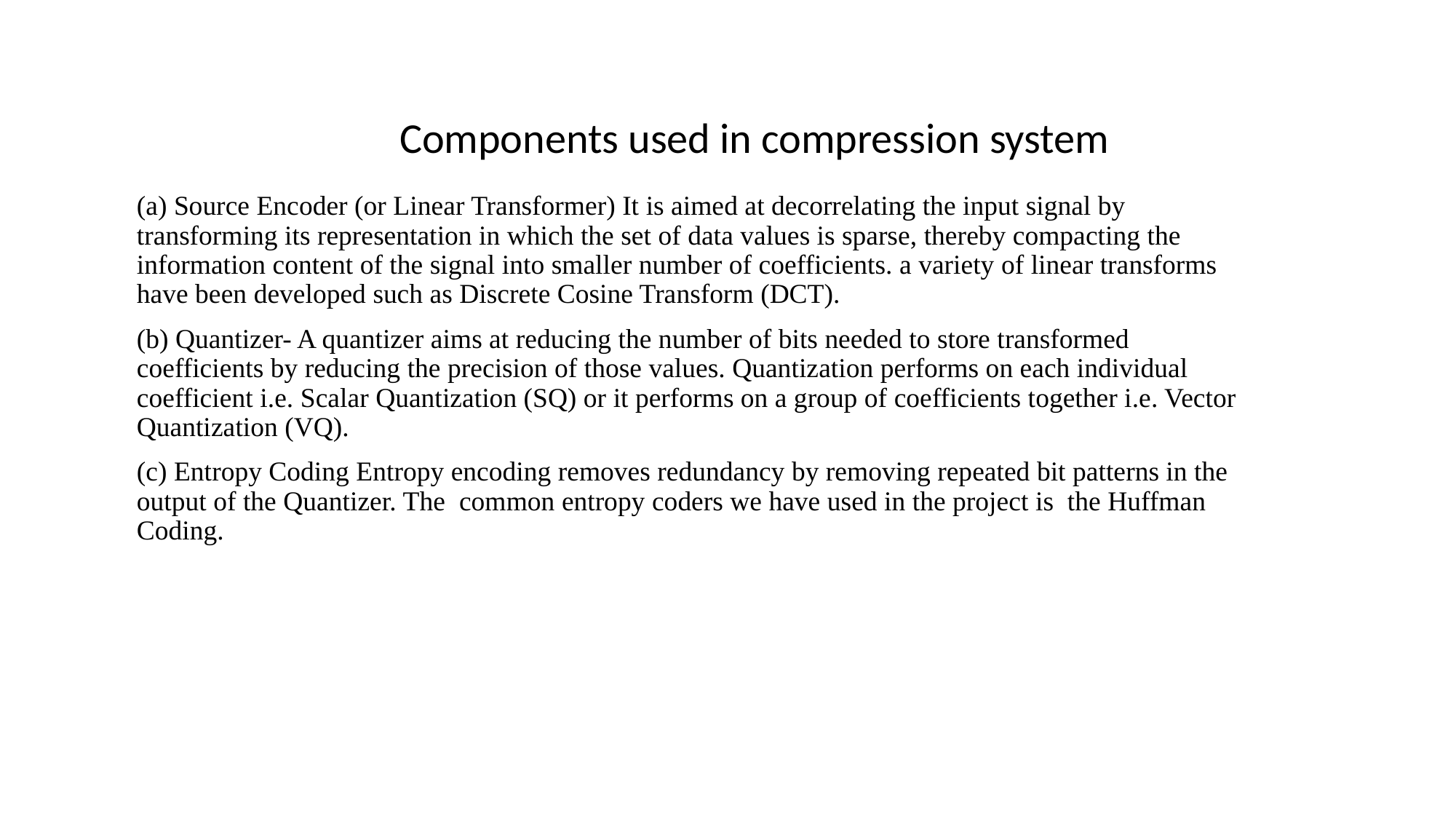

# Components used in compression system
(a) Source Encoder (or Linear Transformer) It is aimed at decorrelating the input signal by transforming its representation in which the set of data values is sparse, thereby compacting the information content of the signal into smaller number of coefficients. a variety of linear transforms have been developed such as Discrete Cosine Transform (DCT).
(b) Quantizer- A quantizer aims at reducing the number of bits needed to store transformed coefficients by reducing the precision of those values. Quantization performs on each individual coefficient i.e. Scalar Quantization (SQ) or it performs on a group of coefficients together i.e. Vector Quantization (VQ).
(c) Entropy Coding Entropy encoding removes redundancy by removing repeated bit patterns in the output of the Quantizer. The  common entropy coders we have used in the project is  the Huffman Coding.